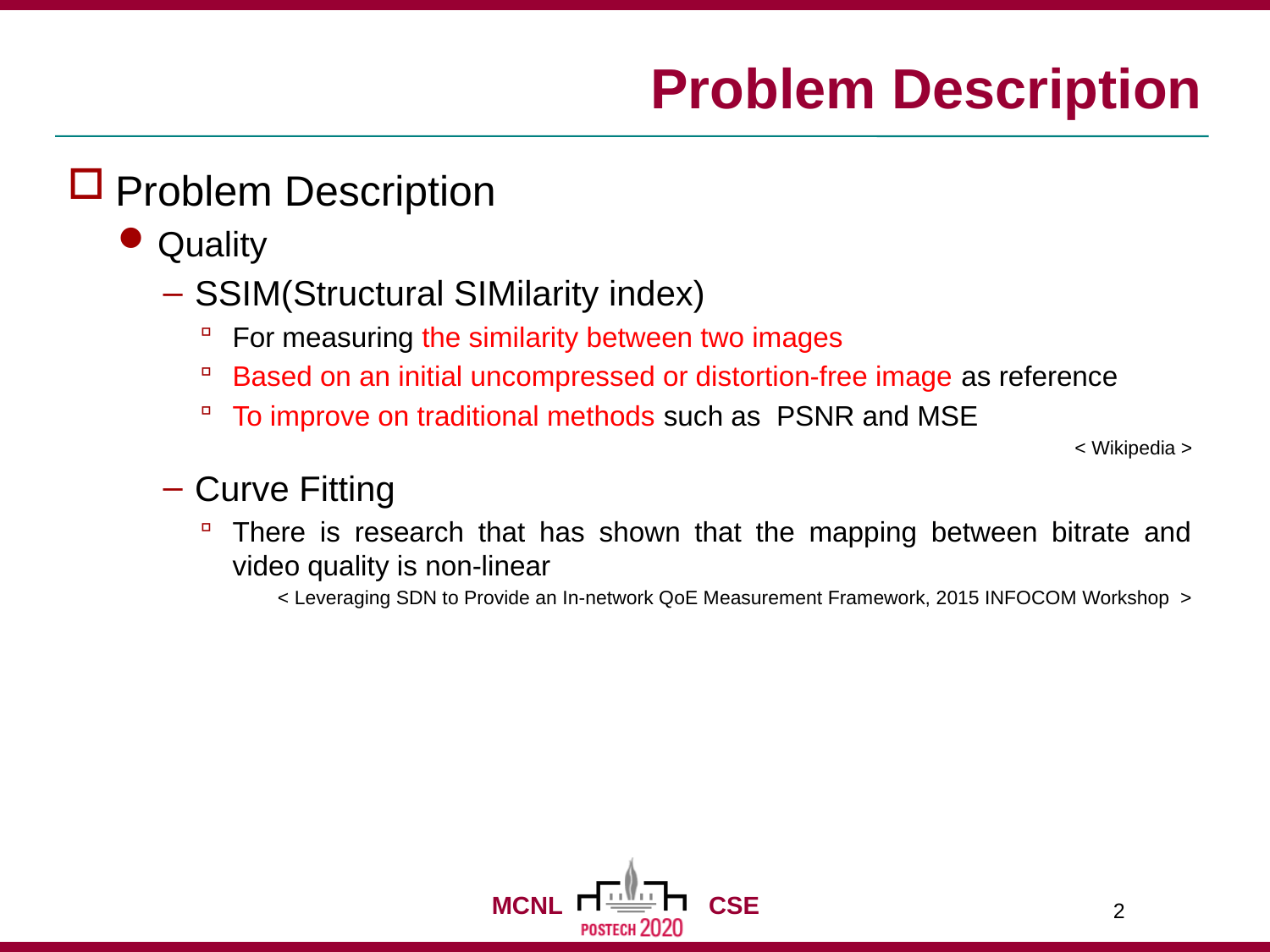

# Problem Description
Problem Description
Quality
SSIM(Structural SIMilarity index)
For measuring the similarity between two images
Based on an initial uncompressed or distortion-free image as reference
To improve on traditional methods such as  PSNR and MSE
< Wikipedia >
Curve Fitting
There is research that has shown that the mapping between bitrate and video quality is non-linear
< Leveraging SDN to Provide an In-network QoE Measurement Framework, 2015 INFOCOM Workshop  >
2